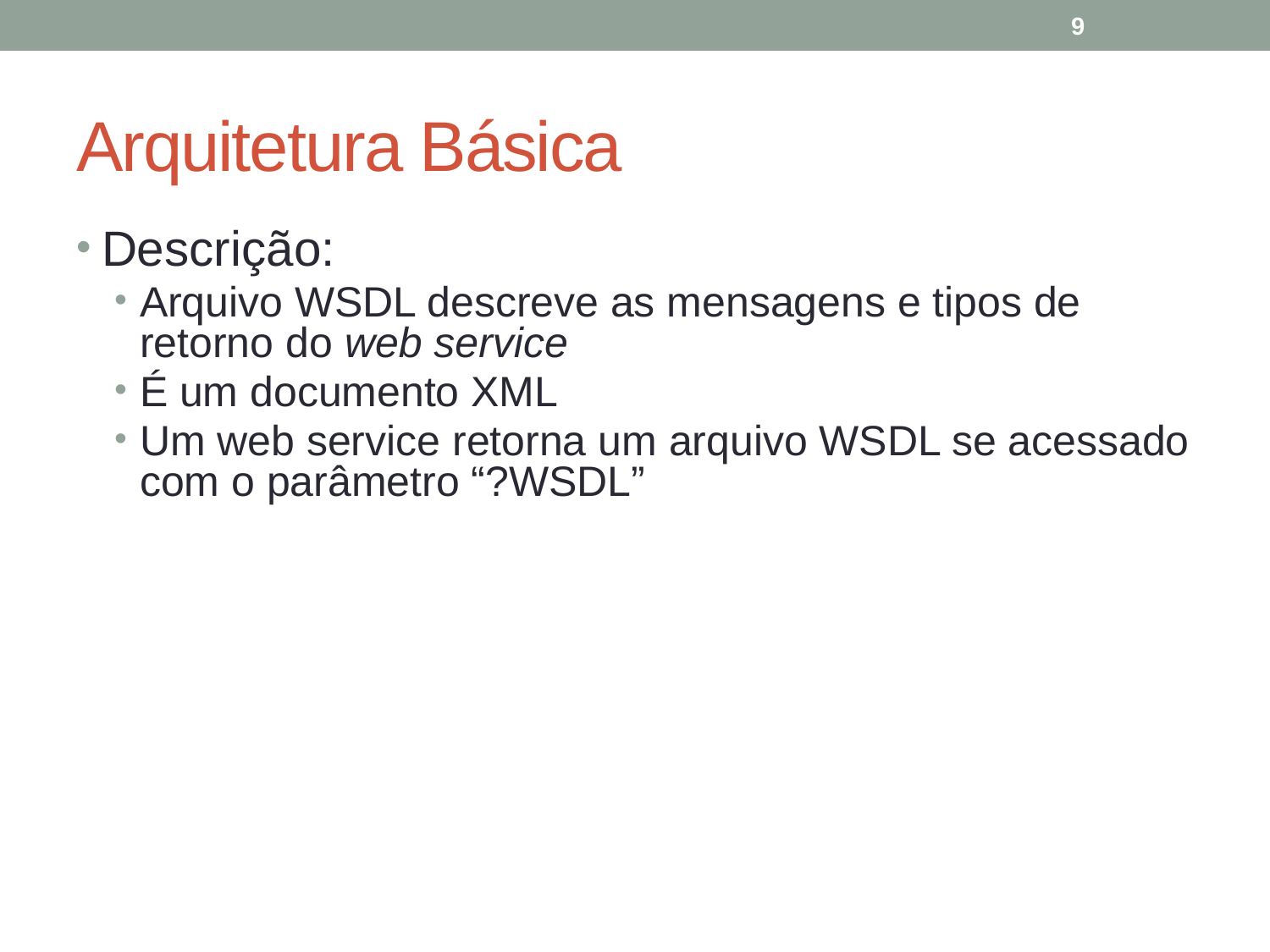

9
# Arquitetura Básica
Descrição:
Arquivo WSDL descreve as mensagens e tipos de retorno do web service
É um documento XML
Um web service retorna um arquivo WSDL se acessado com o parâmetro “?WSDL”